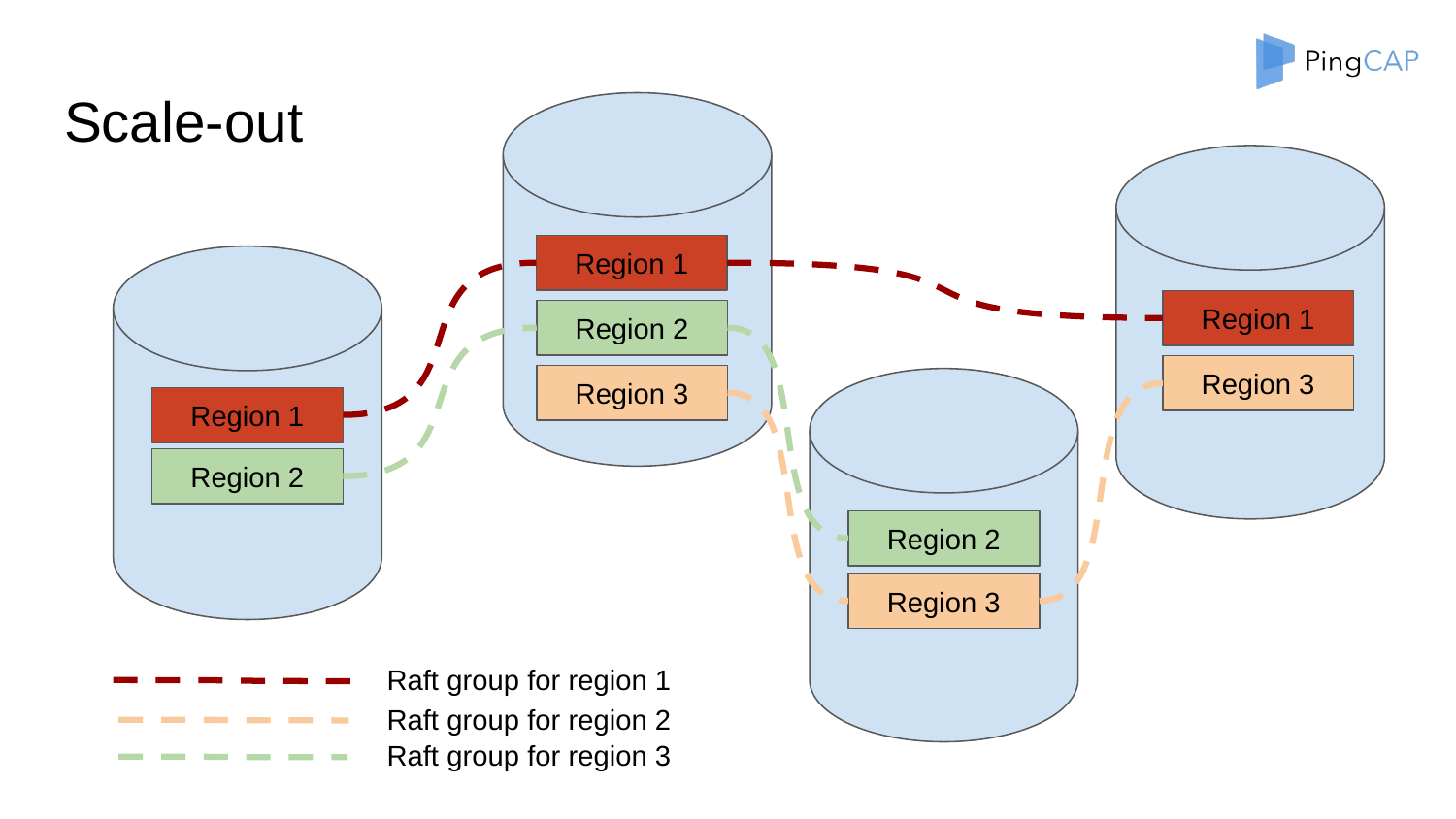

# Scale-out

Region 1
Region 2
Region 3

Region 1
Region 3

Region 1
Region 2

Region 2
Region 3
Raft group for region 1
Raft group for region 2
Raft group for region 3